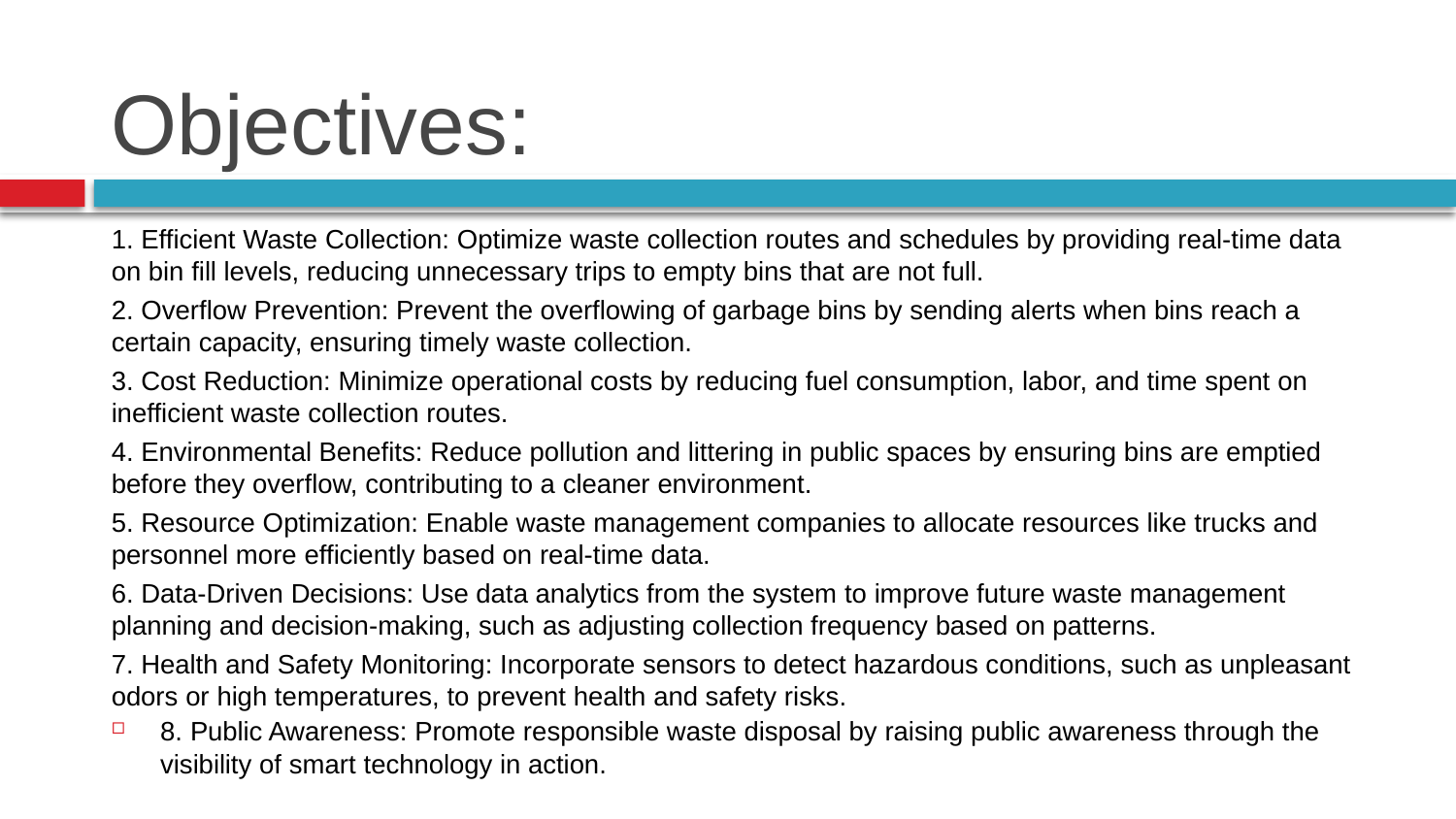

# Objectives:
1. Efficient Waste Collection: Optimize waste collection routes and schedules by providing real-time data on bin fill levels, reducing unnecessary trips to empty bins that are not full.
2. Overflow Prevention: Prevent the overflowing of garbage bins by sending alerts when bins reach a certain capacity, ensuring timely waste collection.
3. Cost Reduction: Minimize operational costs by reducing fuel consumption, labor, and time spent on inefficient waste collection routes.
4. Environmental Benefits: Reduce pollution and littering in public spaces by ensuring bins are emptied before they overflow, contributing to a cleaner environment.
5. Resource Optimization: Enable waste management companies to allocate resources like trucks and personnel more efficiently based on real-time data.
6. Data-Driven Decisions: Use data analytics from the system to improve future waste management planning and decision-making, such as adjusting collection frequency based on patterns.
7. Health and Safety Monitoring: Incorporate sensors to detect hazardous conditions, such as unpleasant odors or high temperatures, to prevent health and safety risks.
8. Public Awareness: Promote responsible waste disposal by raising public awareness through the visibility of smart technology in action.